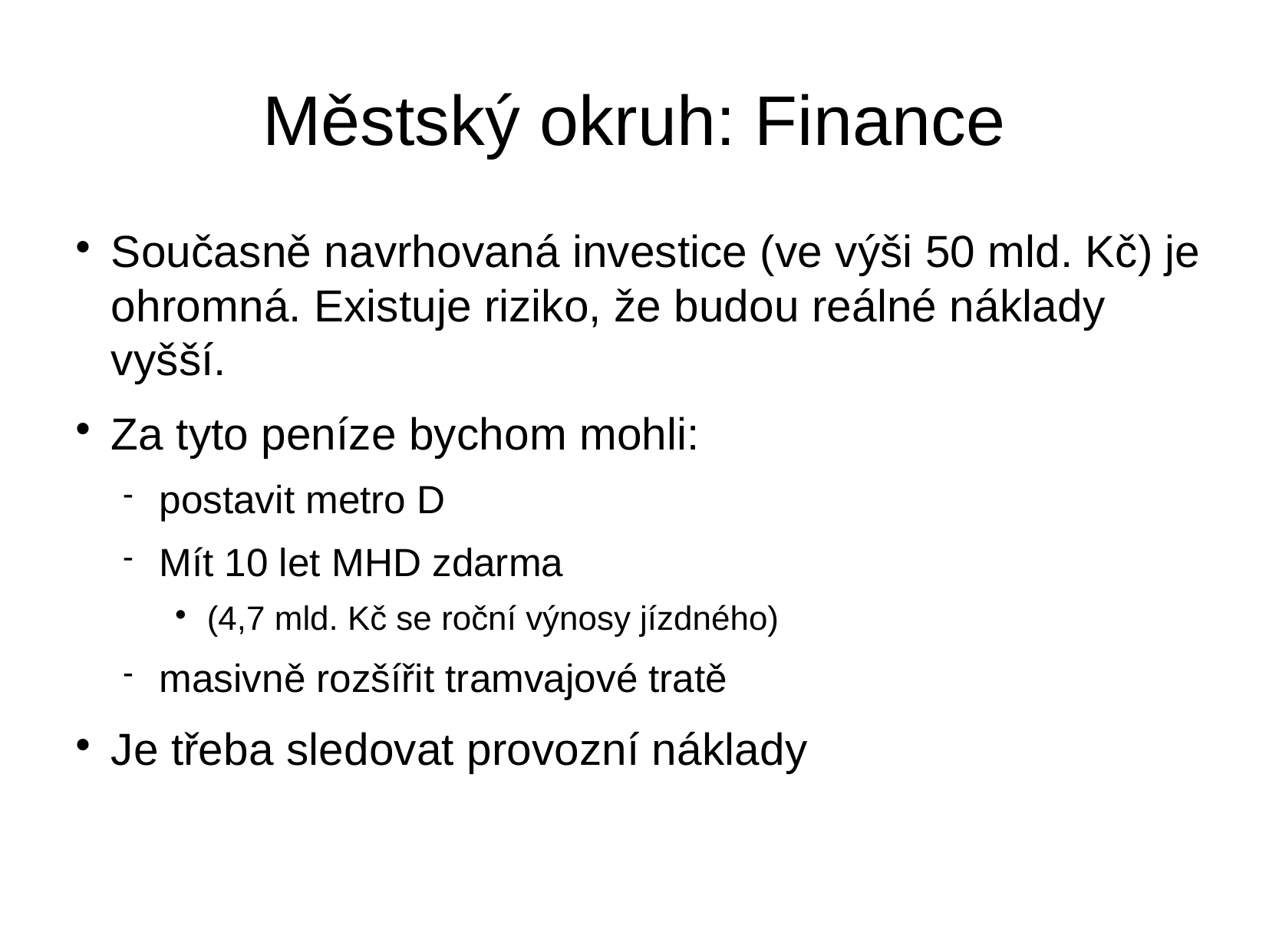

Městský okruh: Finance
Současně navrhovaná investice (ve výši 50 mld. Kč) je ohromná. Existuje riziko, že budou reálné náklady vyšší.
Za tyto peníze bychom mohli:
postavit metro D
Mít 10 let MHD zdarma
(4,7 mld. Kč se roční výnosy jízdného)
masivně rozšířit tramvajové tratě
Je třeba sledovat provozní náklady